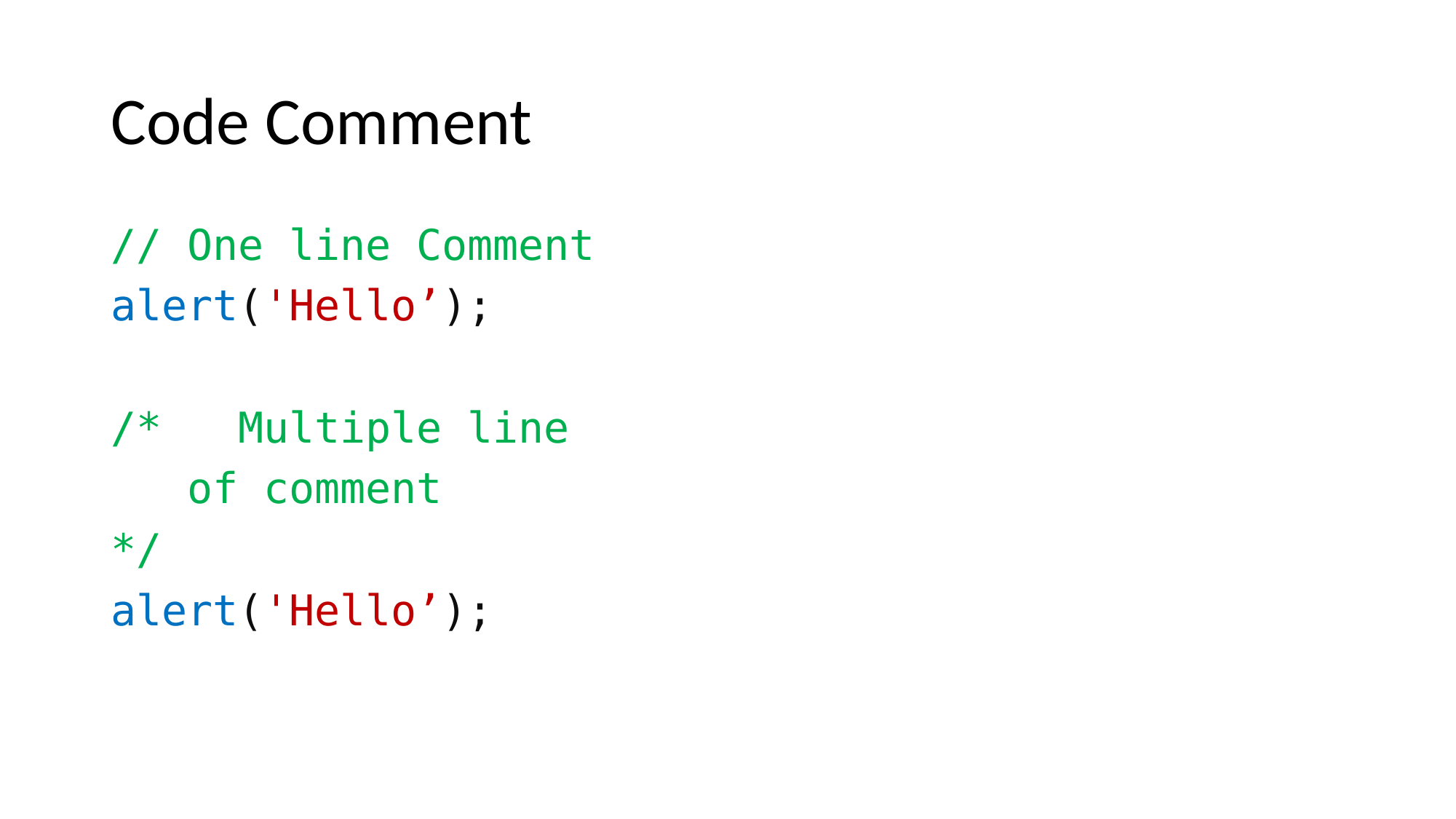

# Code Comment
// One line Comment
alert('Hello’);

/*   Multiple line
   of comment
*/
alert('Hello’);